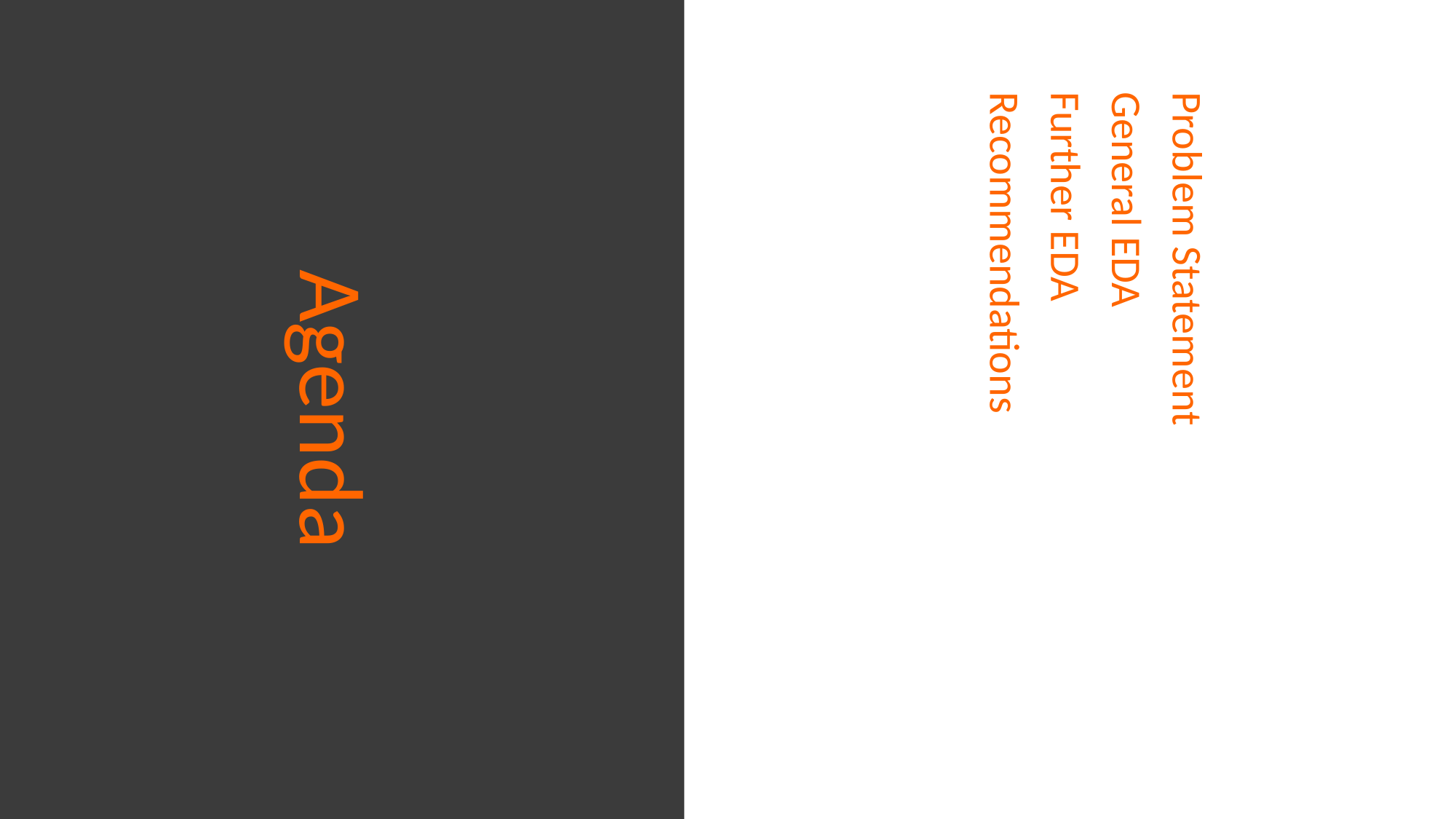

Problem Statement
         General EDA
         Further EDA
         Recommendations

# Agenda